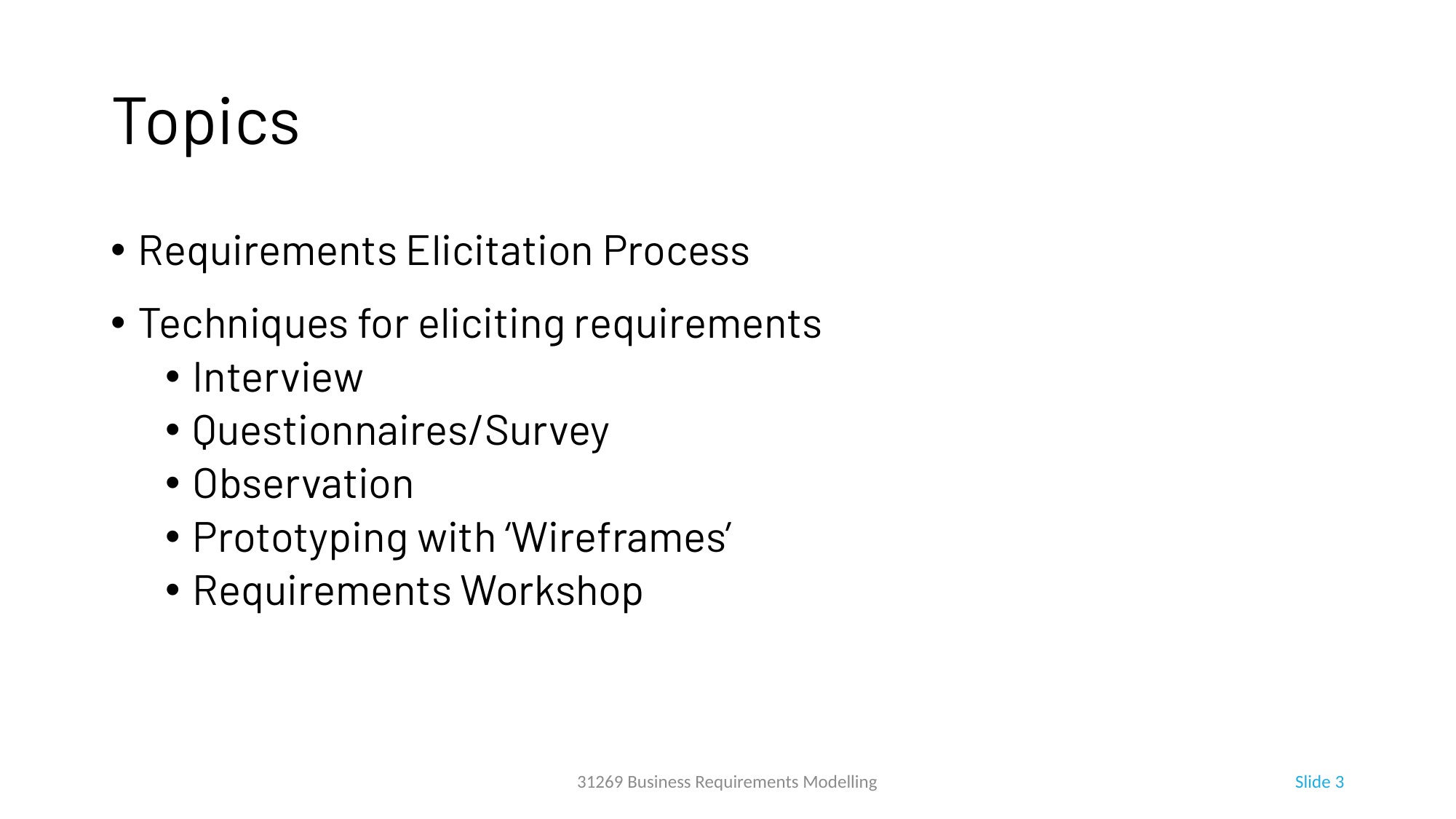

# Topics
Requirements Elicitation Process
Techniques for eliciting requirements
Interview
Questionnaires/Survey
Observation
Prototyping with ‘Wireframes’
Requirements Workshop

31269 Business Requirements Modelling
Slide 3